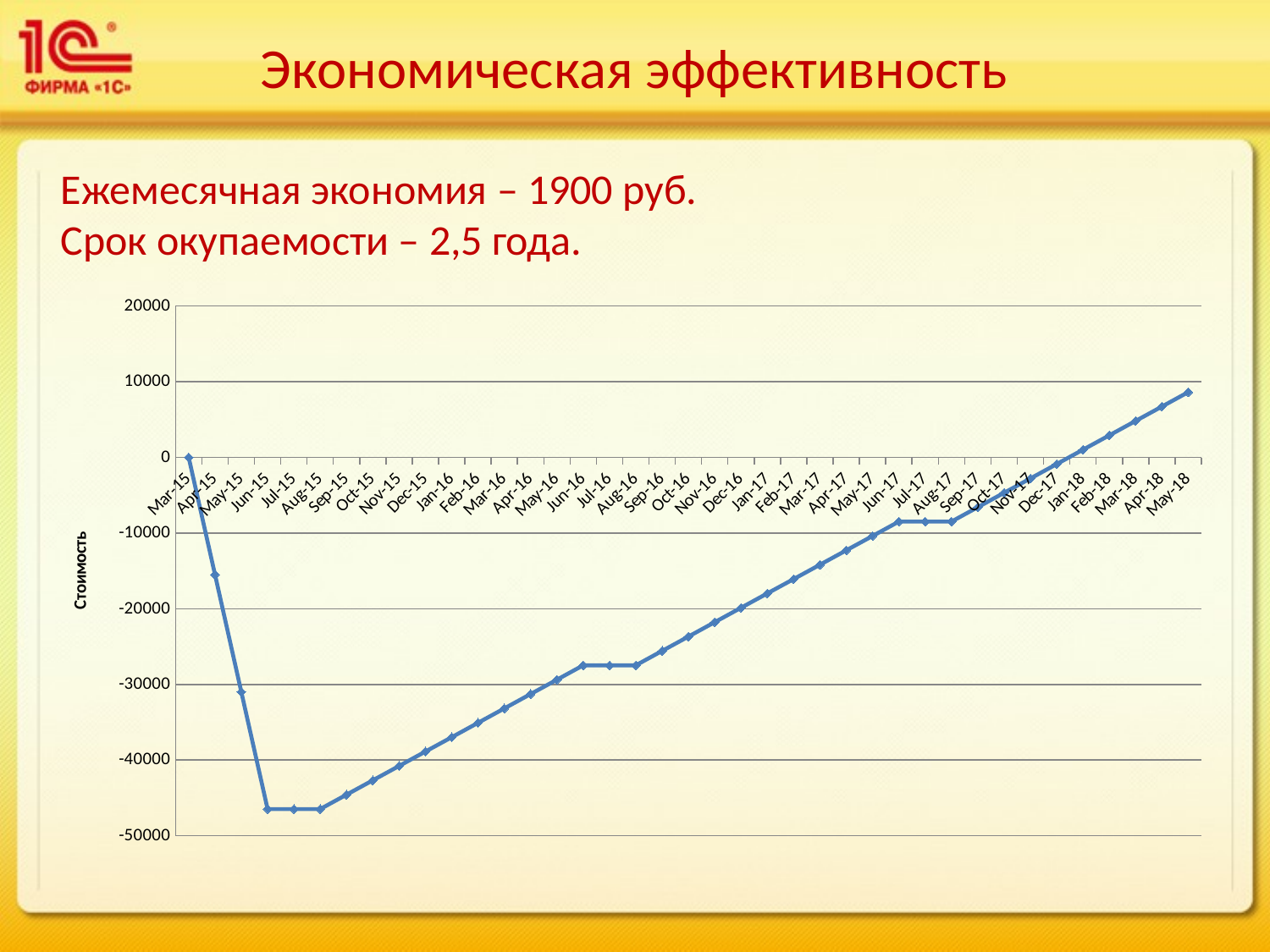

Экономическая эффективность
Ежемесячная экономия – 1900 руб.
Срок окупаемости – 2,5 года.

### Chart

| Category | Сумма |
|---|---|
| 42064 | 0.0 |
| 42095 | -15492.523333333336 |
| 42125 | -30985.04666666667 |
| 42156 | -46477.57 |
| 42186 | -46477.57 |
| 42217 | -46477.57 |
| 42248 | -44577.57 |
| 42278 | -42677.57 |
| 42309 | -40777.57 |
| 42339 | -38877.57 |
| 42370 | -36977.57 |
| 42401 | -35077.57 |
| 42430 | -33177.57 |
| 42461 | -31277.57 |
| 42491 | -29377.57 |
| 42522 | -27477.57 |
| 42552 | -27477.6 |
| 42583 | -27477.6 |
| 42614 | -25577.6 |
| 42644 | -23677.6 |
| 42675 | -21777.6 |
| 42705 | -19877.6 |
| 42736 | -17977.6 |
| 42767 | -16077.599999999999 |
| 42795 | -14177.599999999999 |
| 42826 | -12277.599999999999 |
| 42856 | -10377.599999999999 |
| 42887 | -8477.599999999999 |
| 42917 | -8477.6 |
| 42948 | -8477.6 |
| 42979 | -6577.6 |
| 43009 | -4677.6 |
| 43040 | -2777.6000000000004 |
| 43070 | -877.6000000000004 |
| 43101 | 1022.3999999999996 |
| 43132 | 2922.3999999999996 |
| 43160 | 4822.4 |
| 43191 | 6722.4 |
| 43221 | 8622.4 |